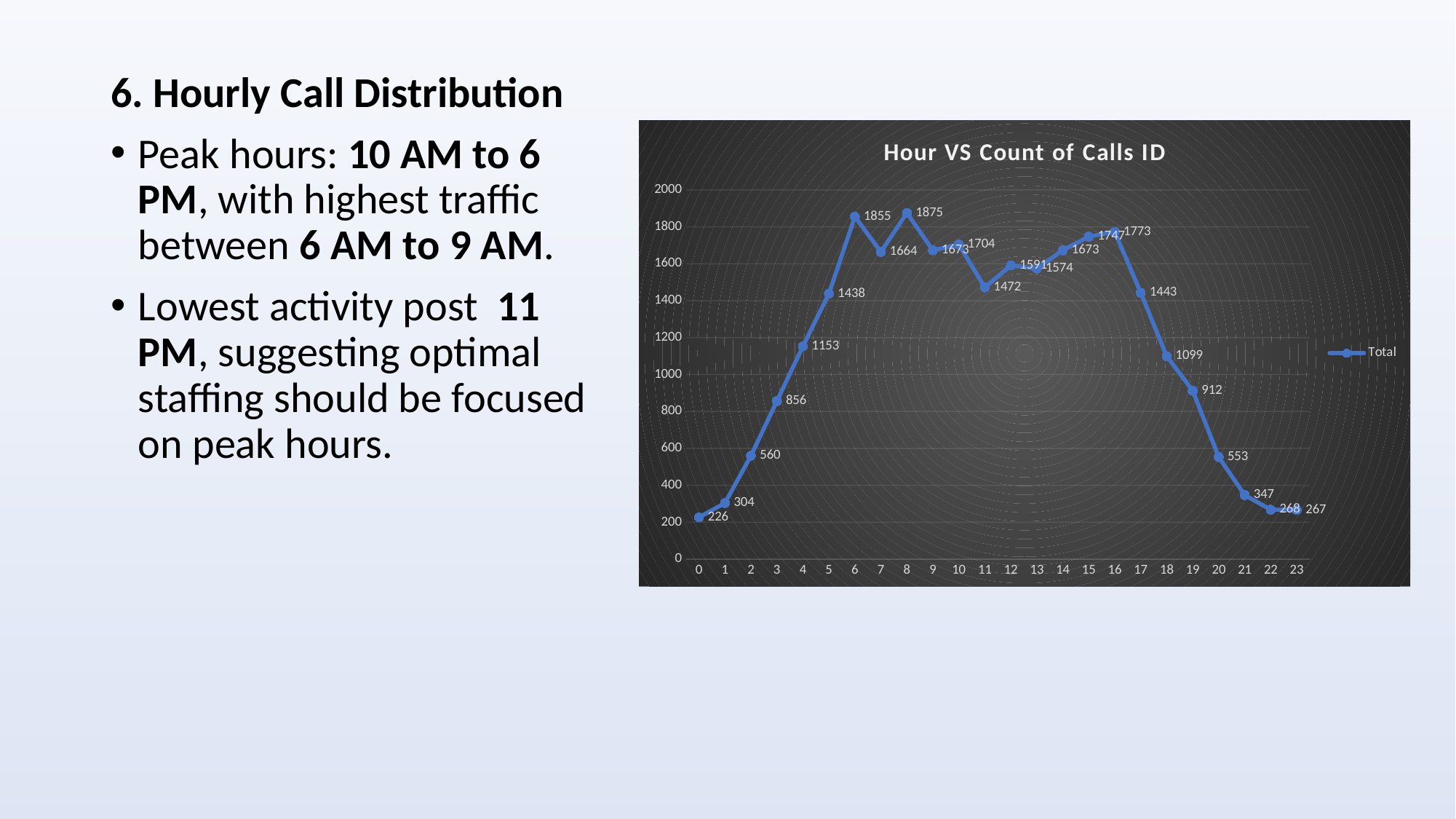

6. Hourly Call Distribution
Peak hours: 10 AM to 6 PM, with highest traffic between 6 AM to 9 AM.
Lowest activity post  11 PM, suggesting optimal staffing should be focused on peak hours.

### Chart: Hour VS Count of Calls ID

| Category | Total |
|---|---|
| 0 | 226.0 |
| 1 | 304.0 |
| 2 | 560.0 |
| 3 | 856.0 |
| 4 | 1153.0 |
| 5 | 1438.0 |
| 6 | 1855.0 |
| 7 | 1664.0 |
| 8 | 1875.0 |
| 9 | 1673.0 |
| 10 | 1704.0 |
| 11 | 1472.0 |
| 12 | 1591.0 |
| 13 | 1574.0 |
| 14 | 1673.0 |
| 15 | 1747.0 |
| 16 | 1773.0 |
| 17 | 1443.0 |
| 18 | 1099.0 |
| 19 | 912.0 |
| 20 | 553.0 |
| 21 | 347.0 |
| 22 | 268.0 |
| 23 | 267.0 |